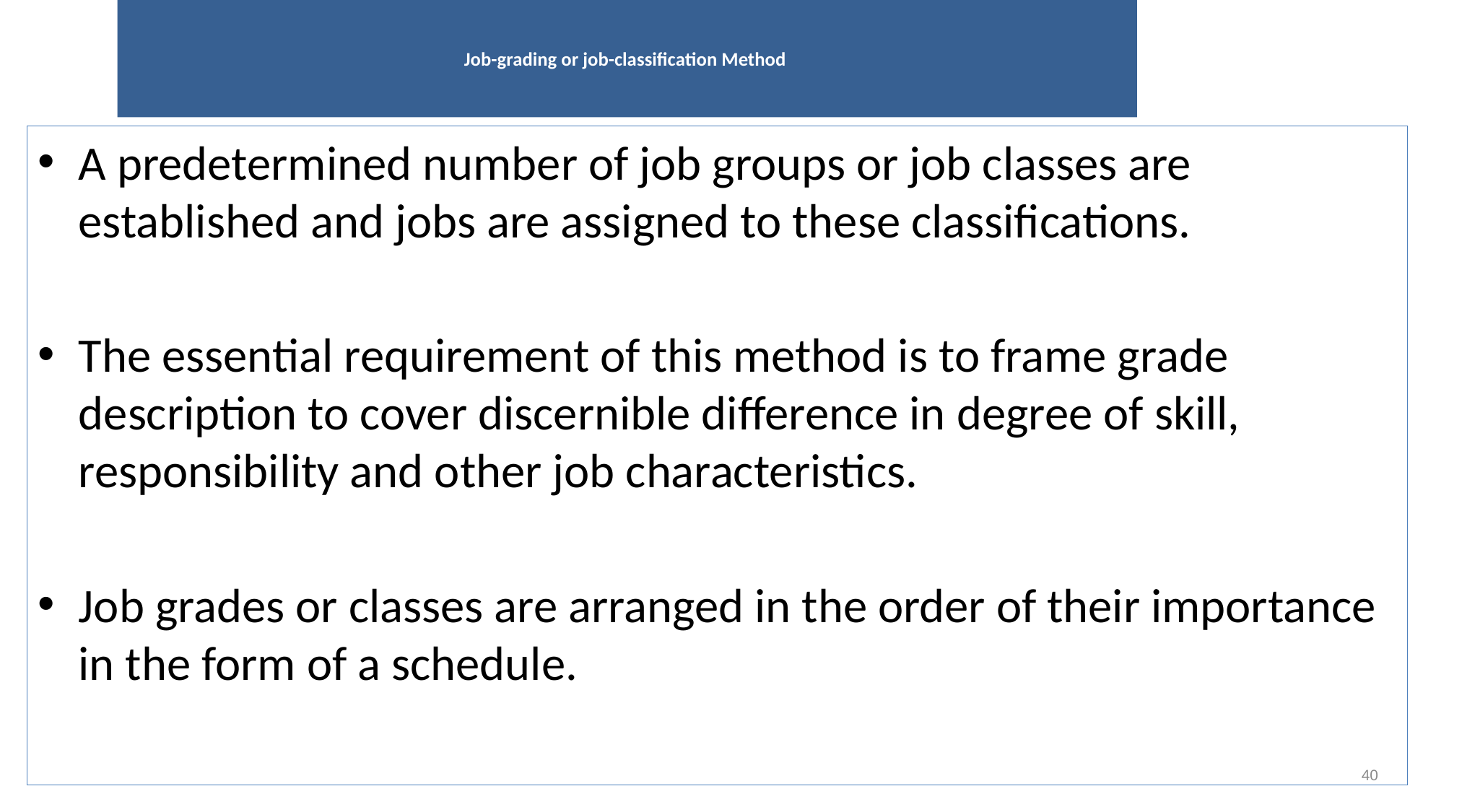

# Job-grading or job-classification Method
A predetermined number of job groups or job classes are established and jobs are assigned to these classifications.

The essential requirement of this method is to frame grade description to cover discernible difference in degree of skill, responsibility and other job characteristics.

Job grades or classes are arranged in the order of their importance in the form of a schedule.

40